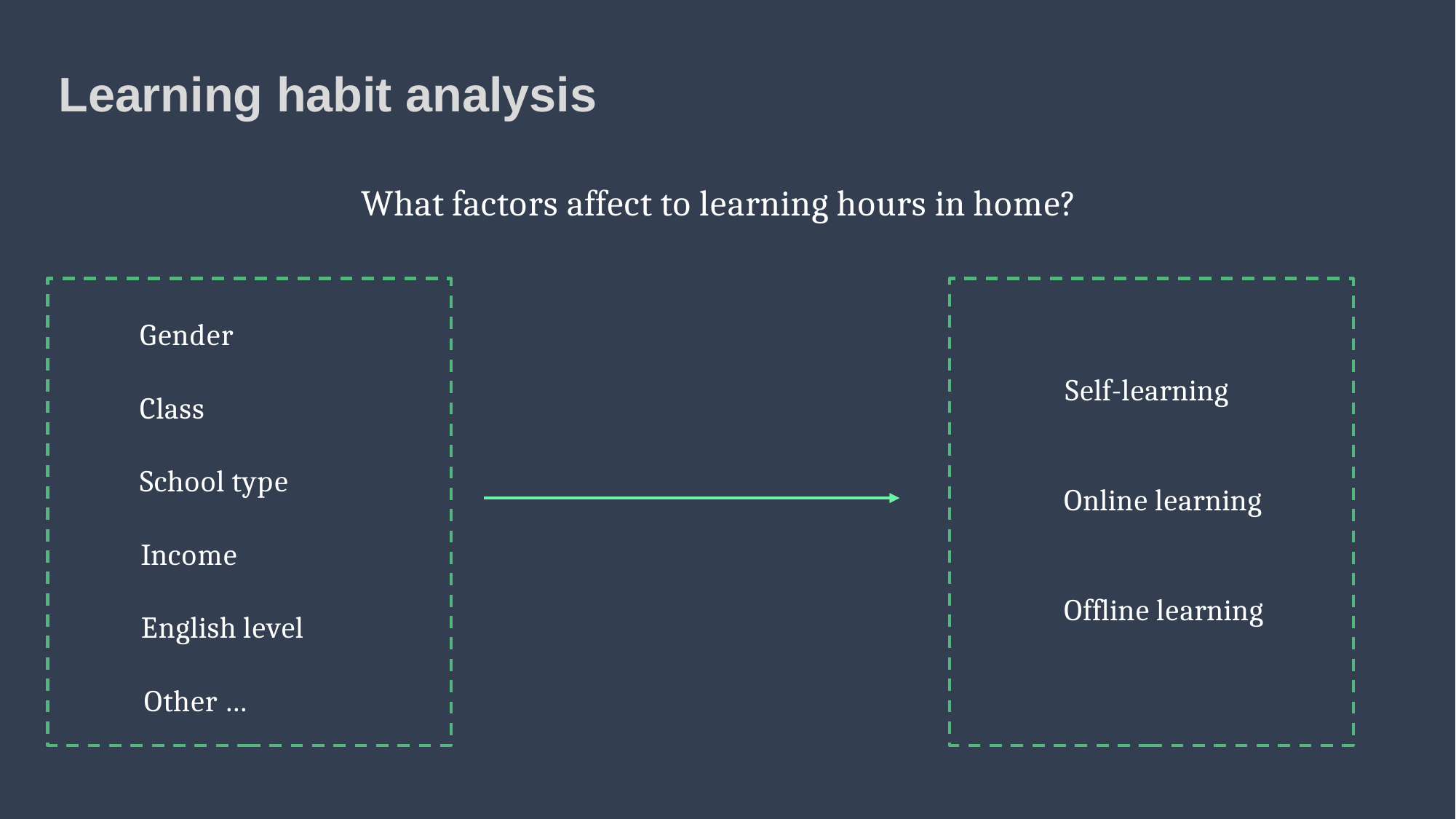

Learning habit analysis
What factors affect to learning hours in home?

Gender
Self-learning
Class
School type
Online learning
Income
Offline learning
English level
Other …